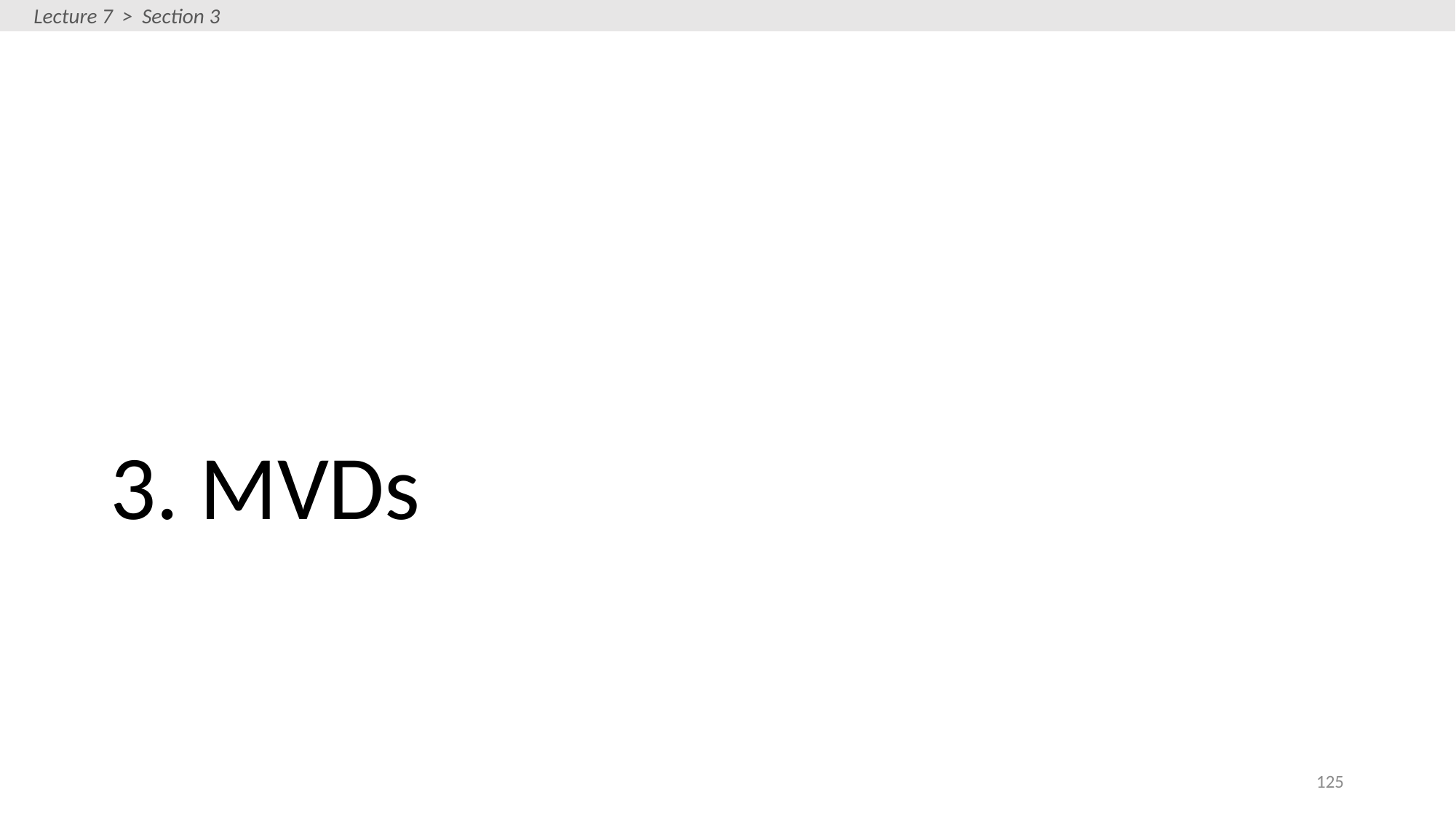

Lecture 7  >  Section 3
# 3. MVDs
125